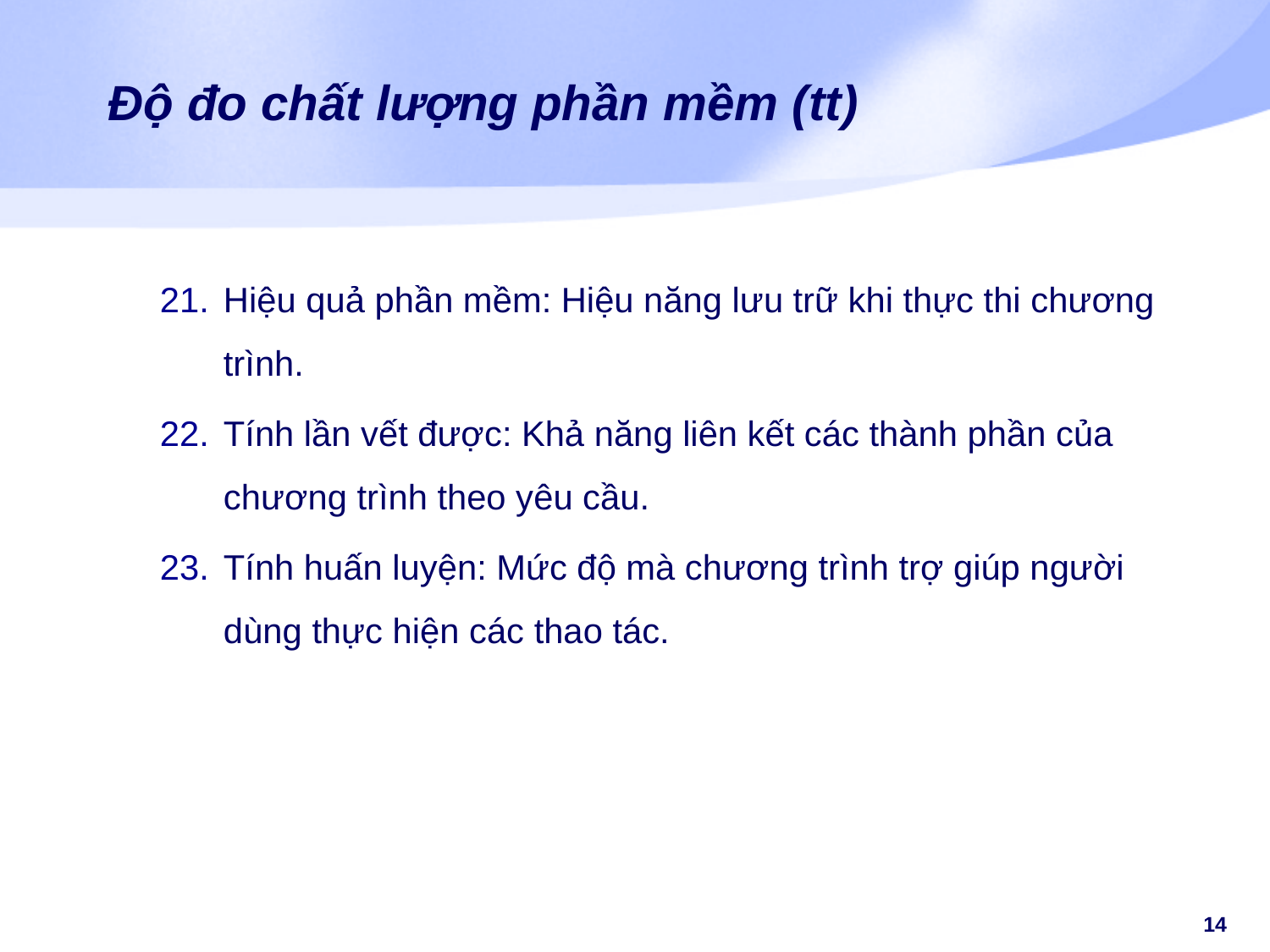

# Độ đo chất lượng phần mềm (tt)
Hiệu quả phần mềm: Hiệu năng lưu trữ khi thực thi chương trình.
Tính lần vết được: Khả năng liên kết các thành phần của chương trình theo yêu cầu.
Tính huấn luyện: Mức độ mà chương trình trợ giúp người dùng thực hiện các thao tác.

14